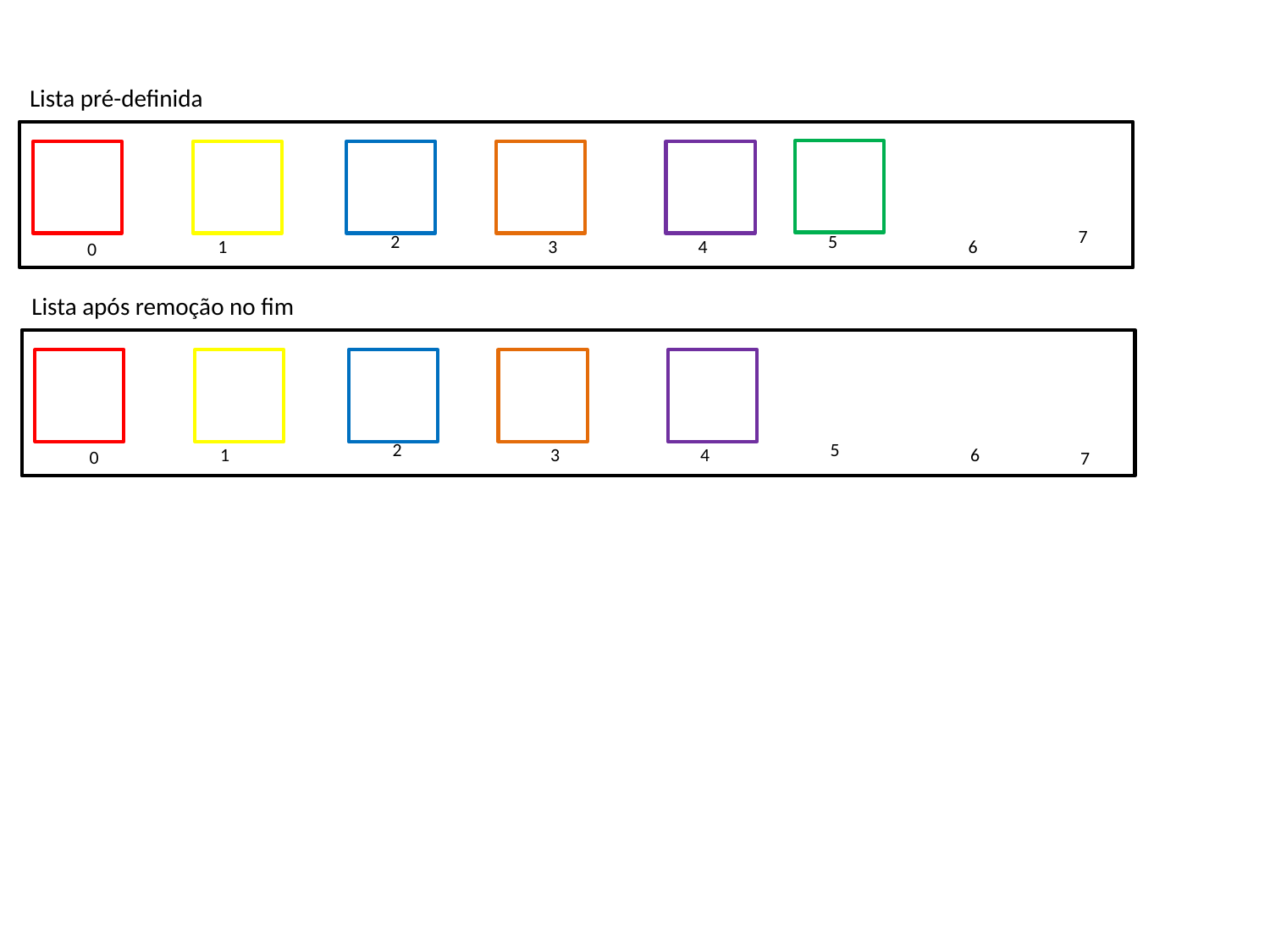

Lista pré-definida

C
C
C
C
C
C
7
2
5
1
3
4
6
0
Lista após remoção no fim

C
C
C
C
C
2
5
1
3
4
6
0
7